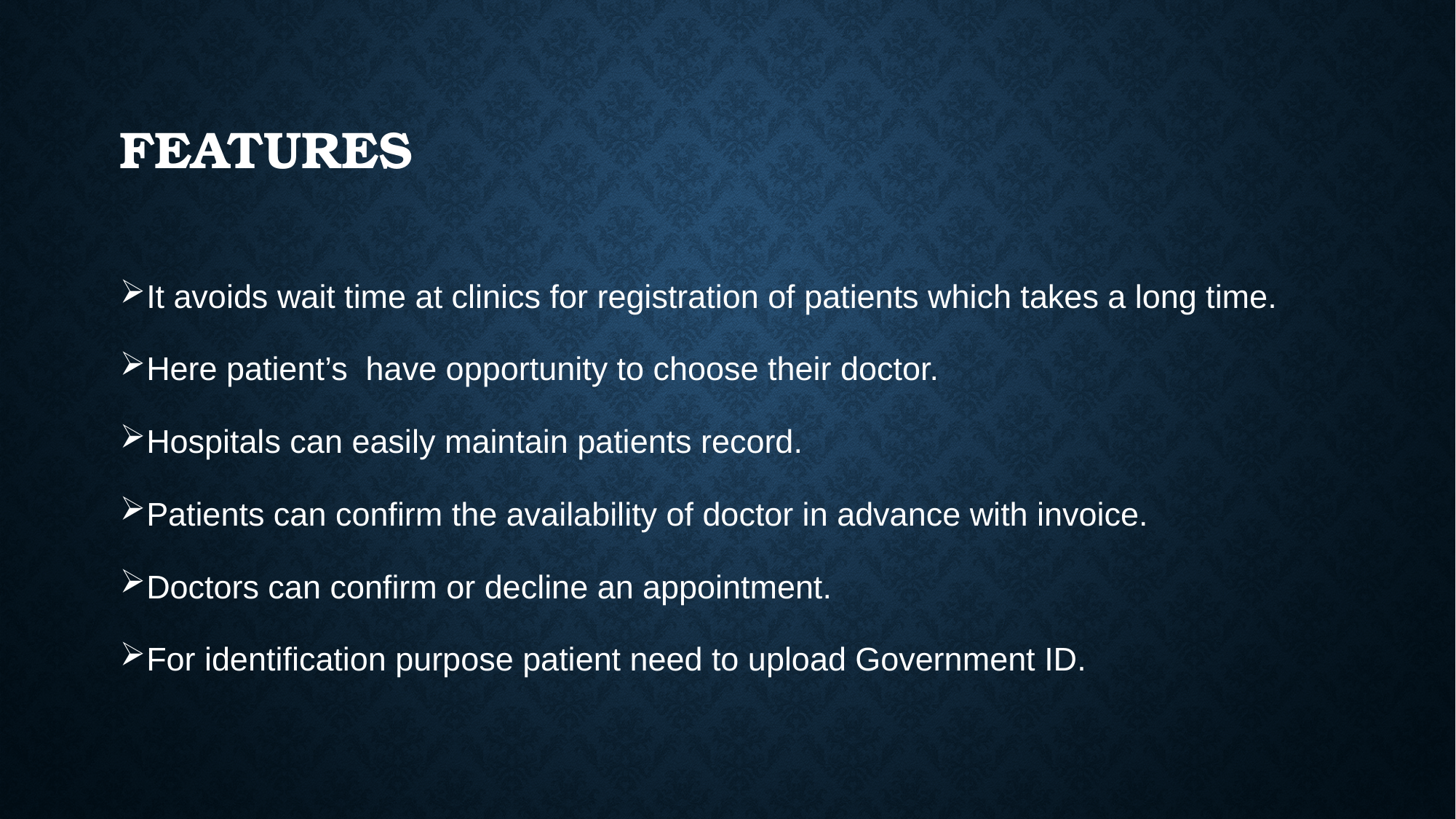

# FEATURES
It avoids wait time at clinics for registration of patients which takes a long time.
Here patient’s  have opportunity to choose their doctor.
Hospitals can easily maintain patients record.
Patients can confirm the availability of doctor in advance with invoice.
Doctors can confirm or decline an appointment.
For identification purpose patient need to upload Government ID.